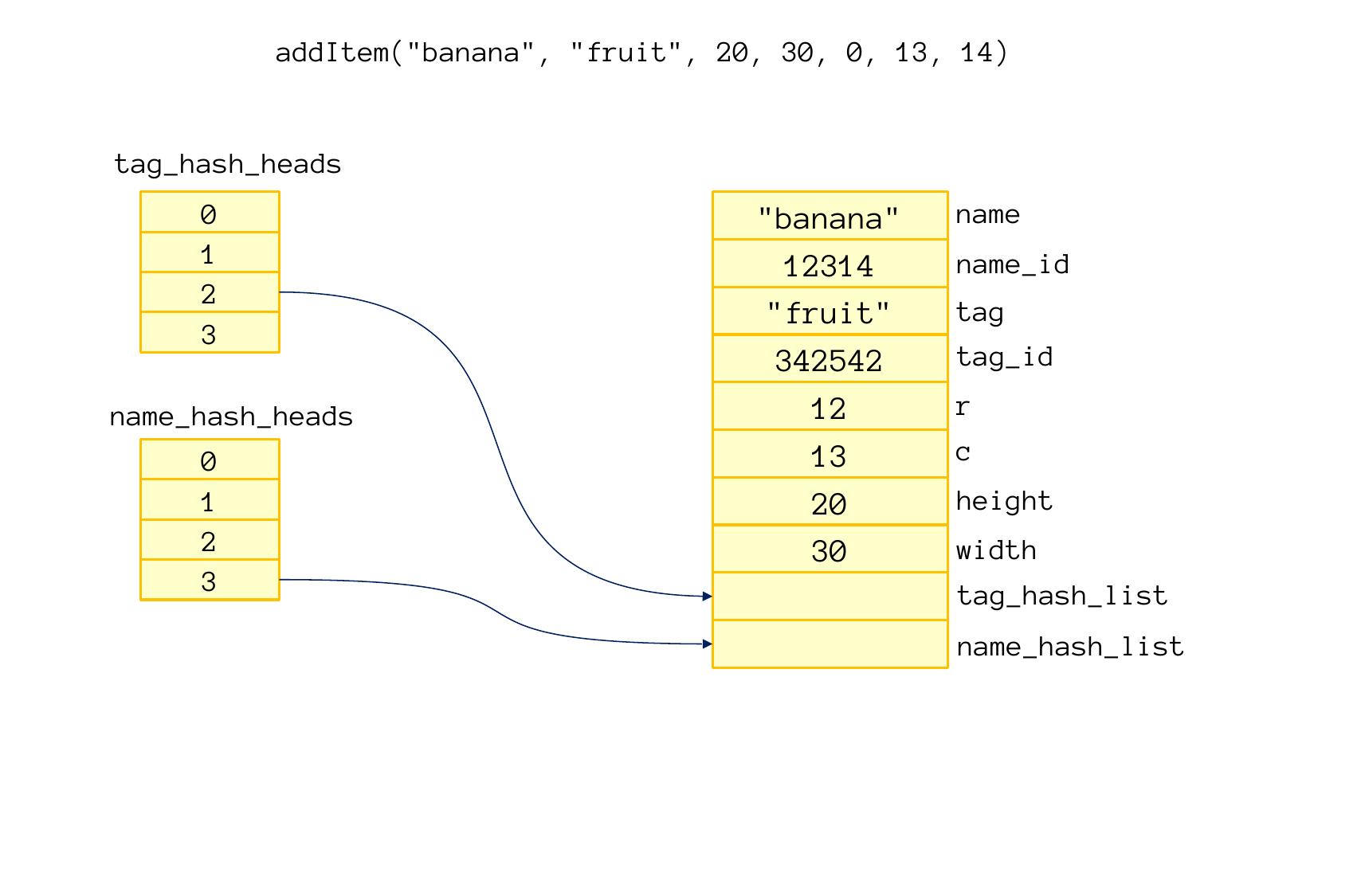

addItem("banana", "fruit", 20, 30, 0, 13, 14)
tag_hash_heads
name
0
"banana"
1
name_id
12314
2
tag
"fruit"
3
tag_id
342542
r
12
name_hash_heads
c
13
0
height
20
1
width
2
30
3
tag_hash_list

name_hash_list